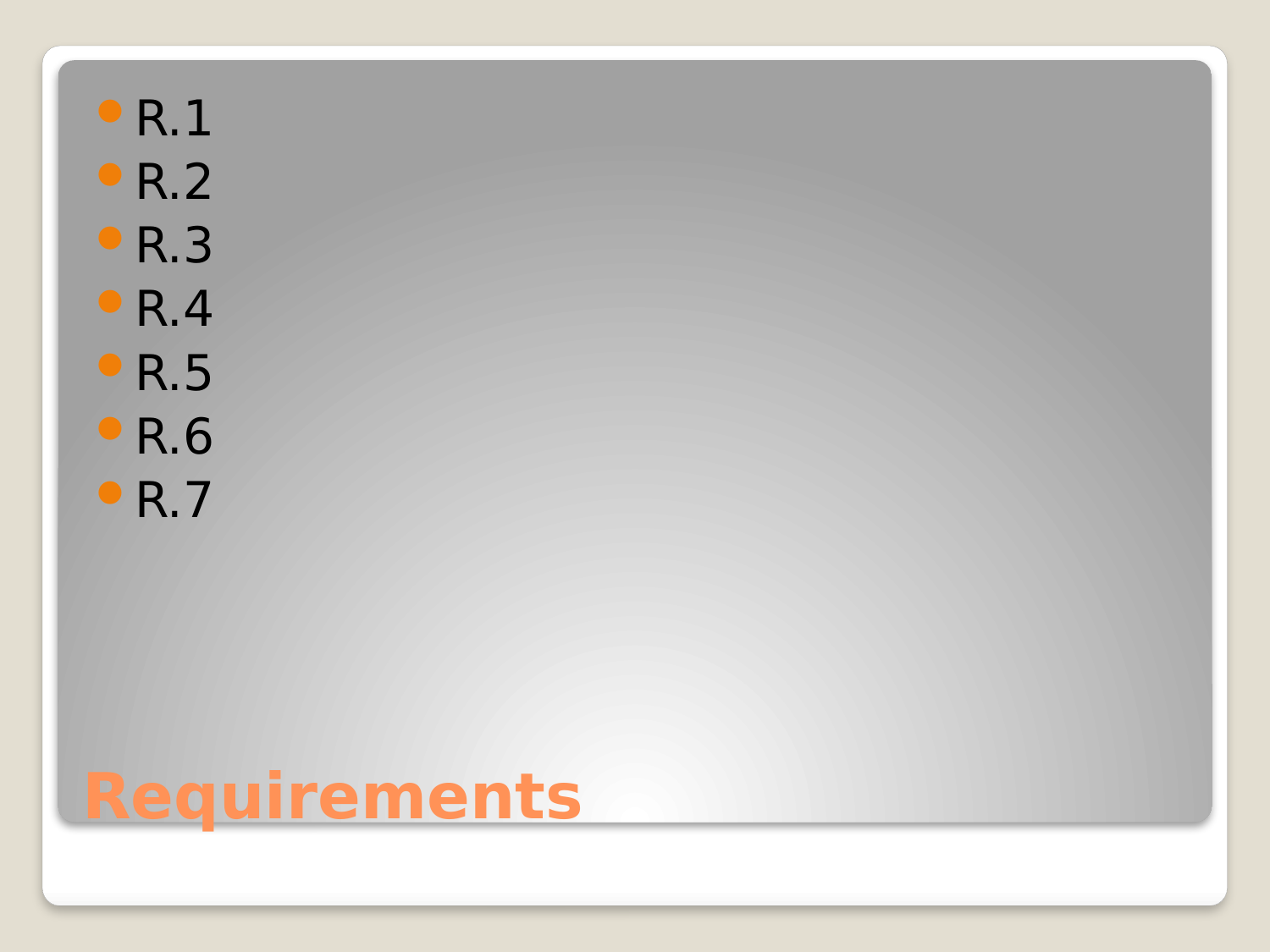

R.1
R.2
R.3
R.4
R.5
R.6
R.7
# Requirements